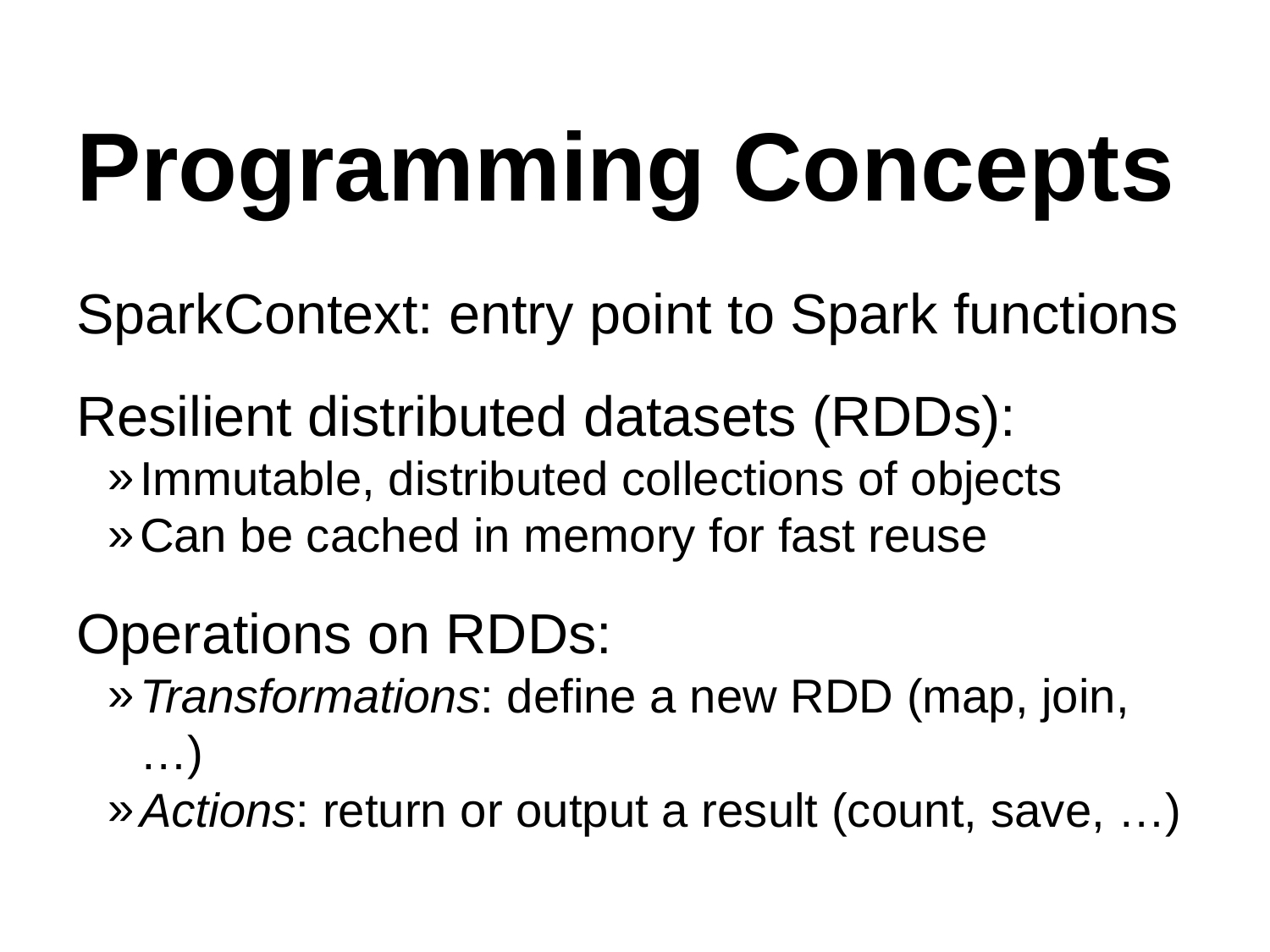

# Programming Concepts
SparkContext: entry point to Spark functions
Resilient distributed datasets (RDDs):
Immutable, distributed collections of objects
Can be cached in memory for fast reuse
Operations on RDDs:
Transformations: define a new RDD (map, join, …)
Actions: return or output a result (count, save, …)